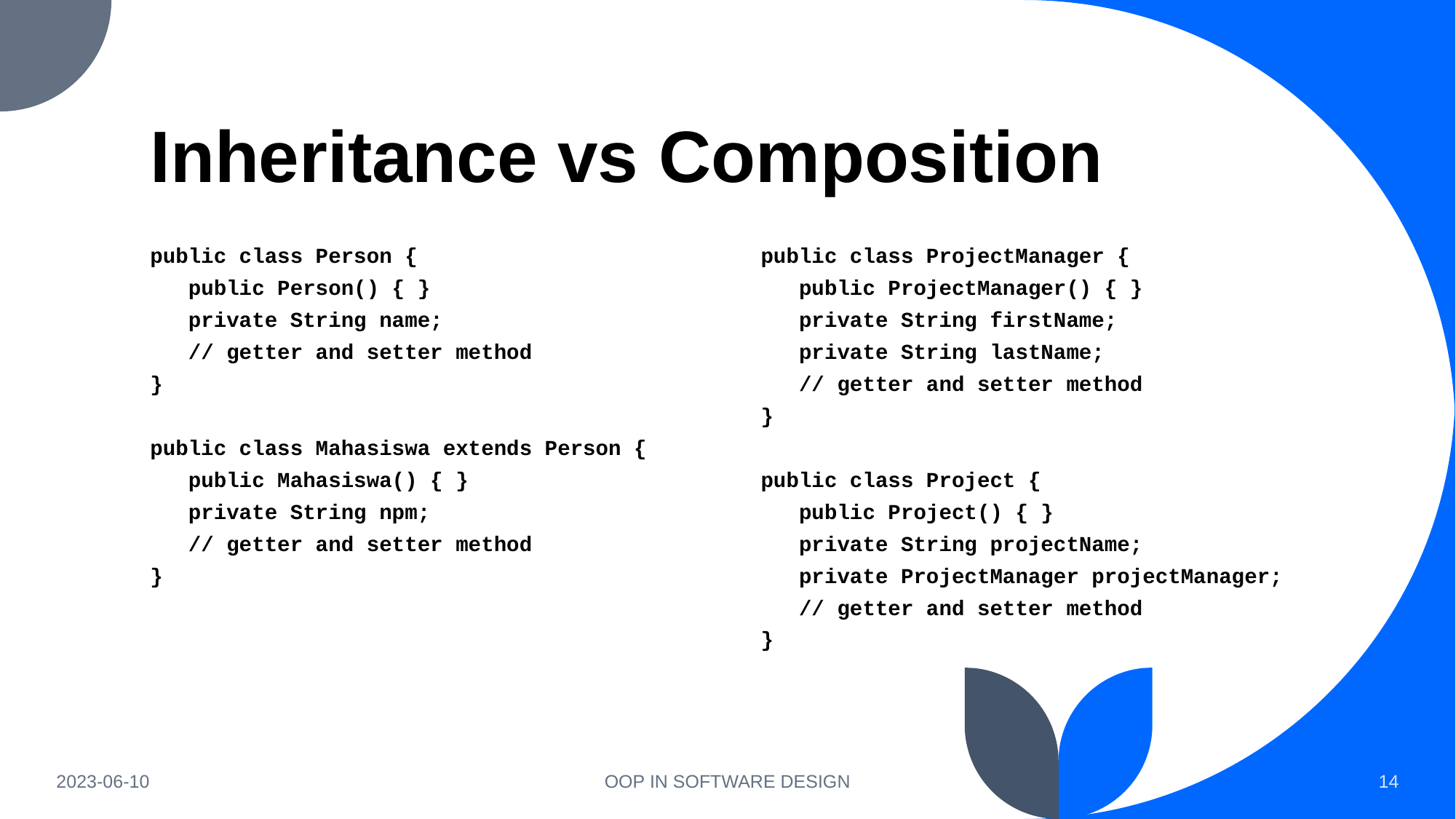

# Inheritance vs Composition
public class Person {
   public Person() { }
   private String name;
   // getter and setter method
}

public class Mahasiswa extends Person {
   public Mahasiswa() { }
   private String npm;
   // getter and setter method
}
public class ProjectManager {
   public ProjectManager() { }
   private String firstName;
   private String lastName;
   // getter and setter method
}

public class Project {
   public Project() { }
   private String projectName;
   private ProjectManager projectManager;
   // getter and setter method
}
2023-06-10
OOP IN SOFTWARE DESIGN
14